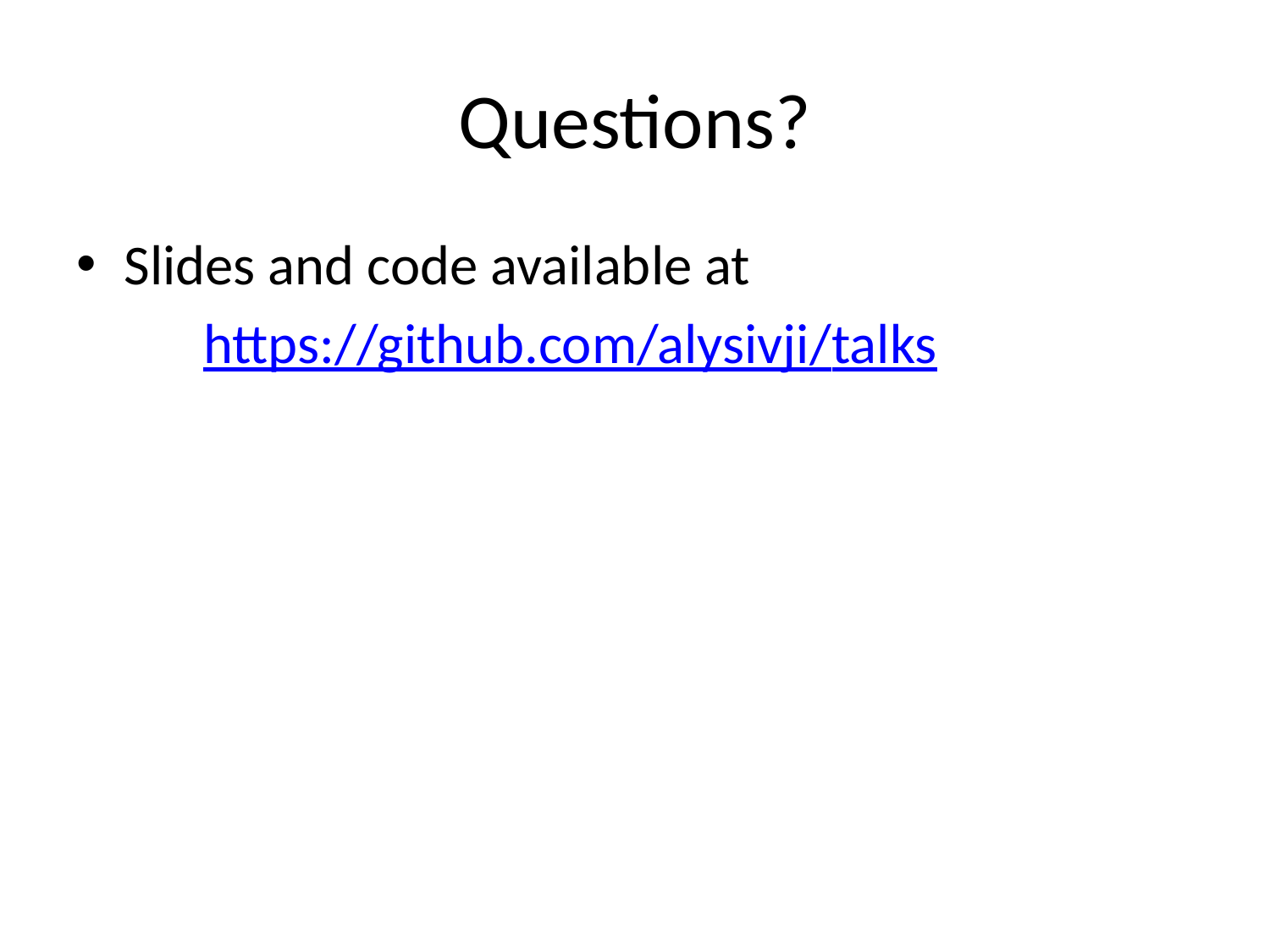

# Questions?
Slides and code available at
	https://github.com/alysivji/talks